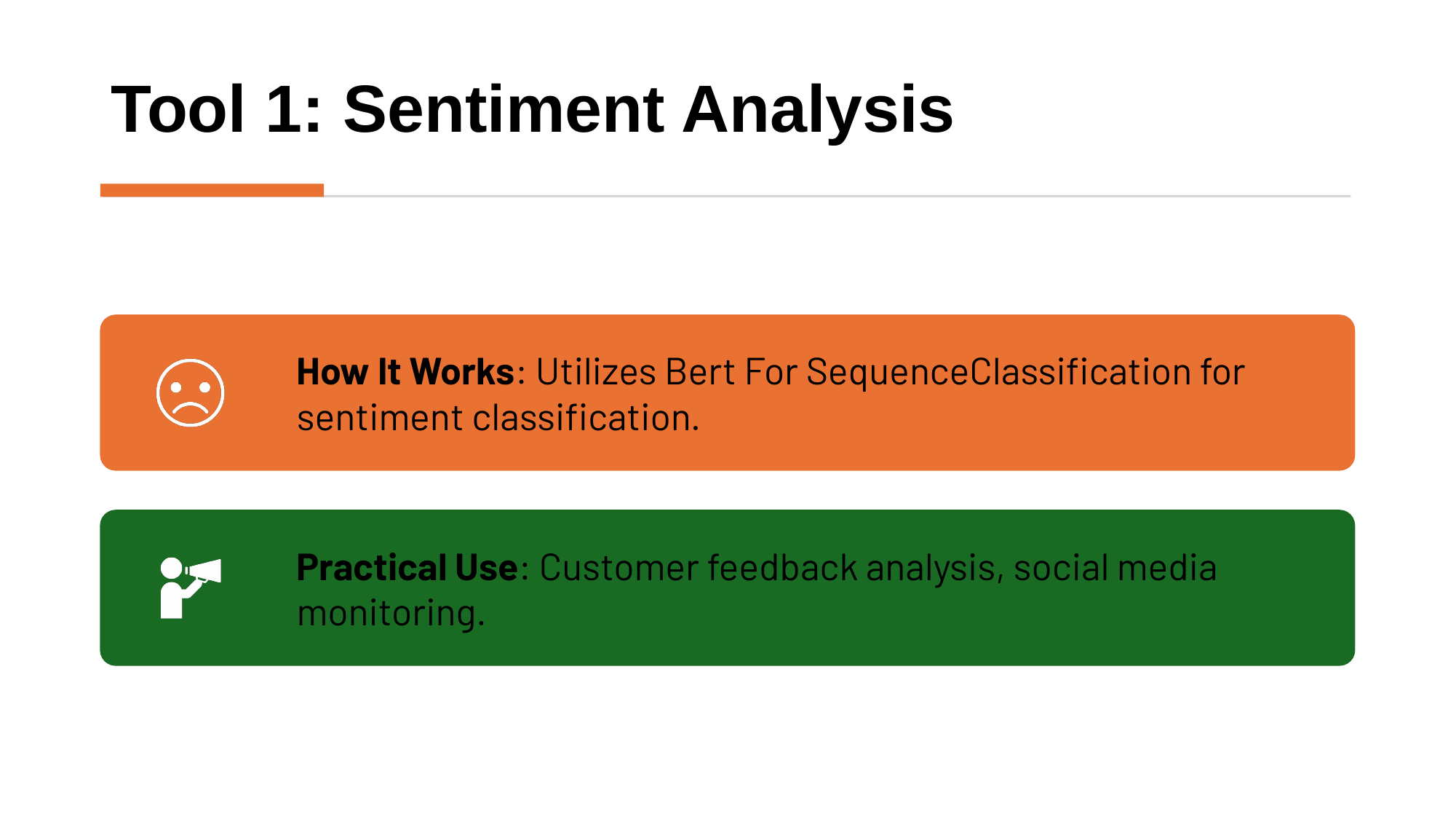

# Tool 1: Sentiment Analysis

How It Works: Utilizes Bert For SequenceClassification for sentiment classification.
Practical Use: Customer feedback analysis, social media monitoring.